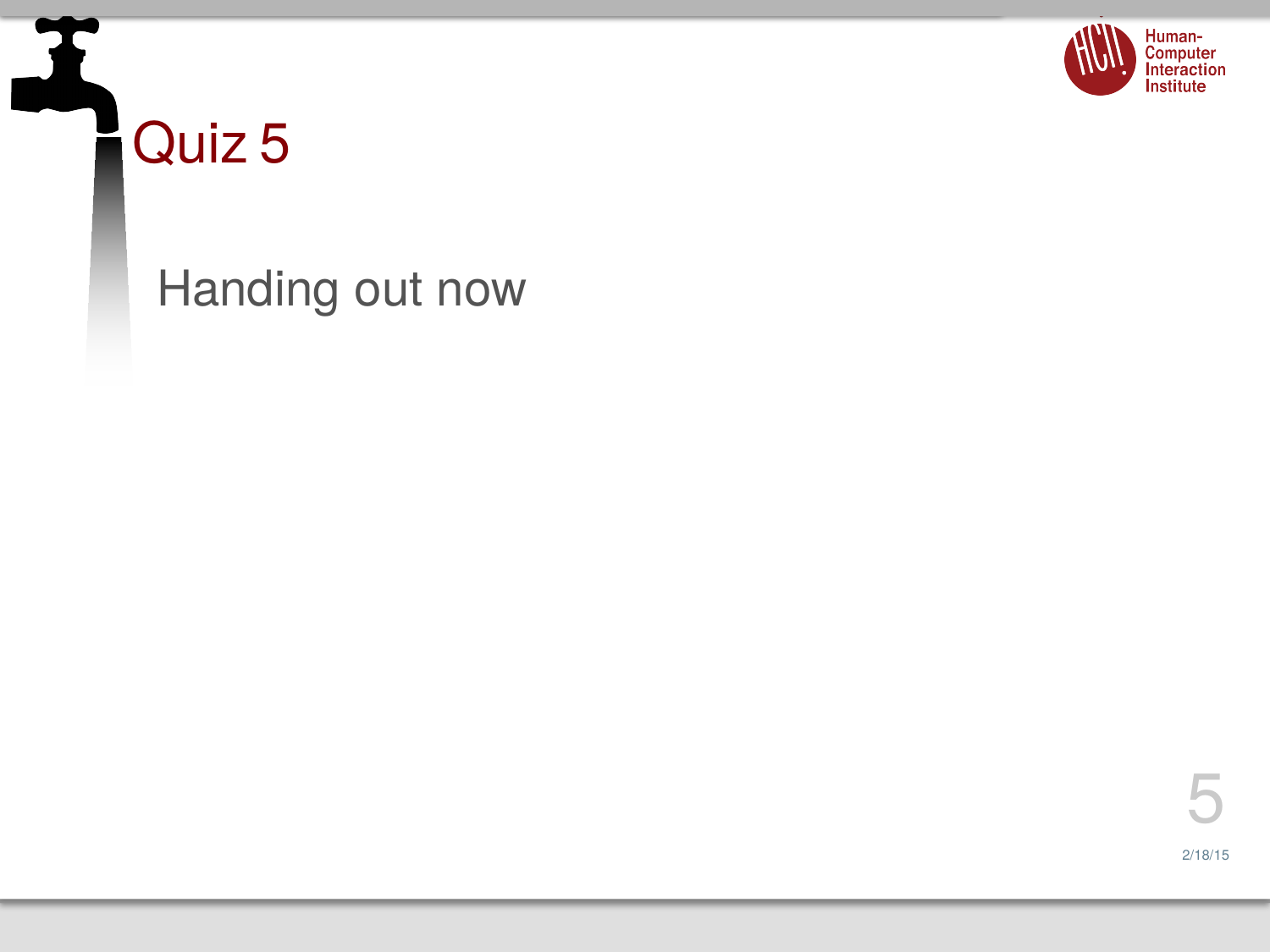

# Quiz	5
Handing out now
5
2/18/15